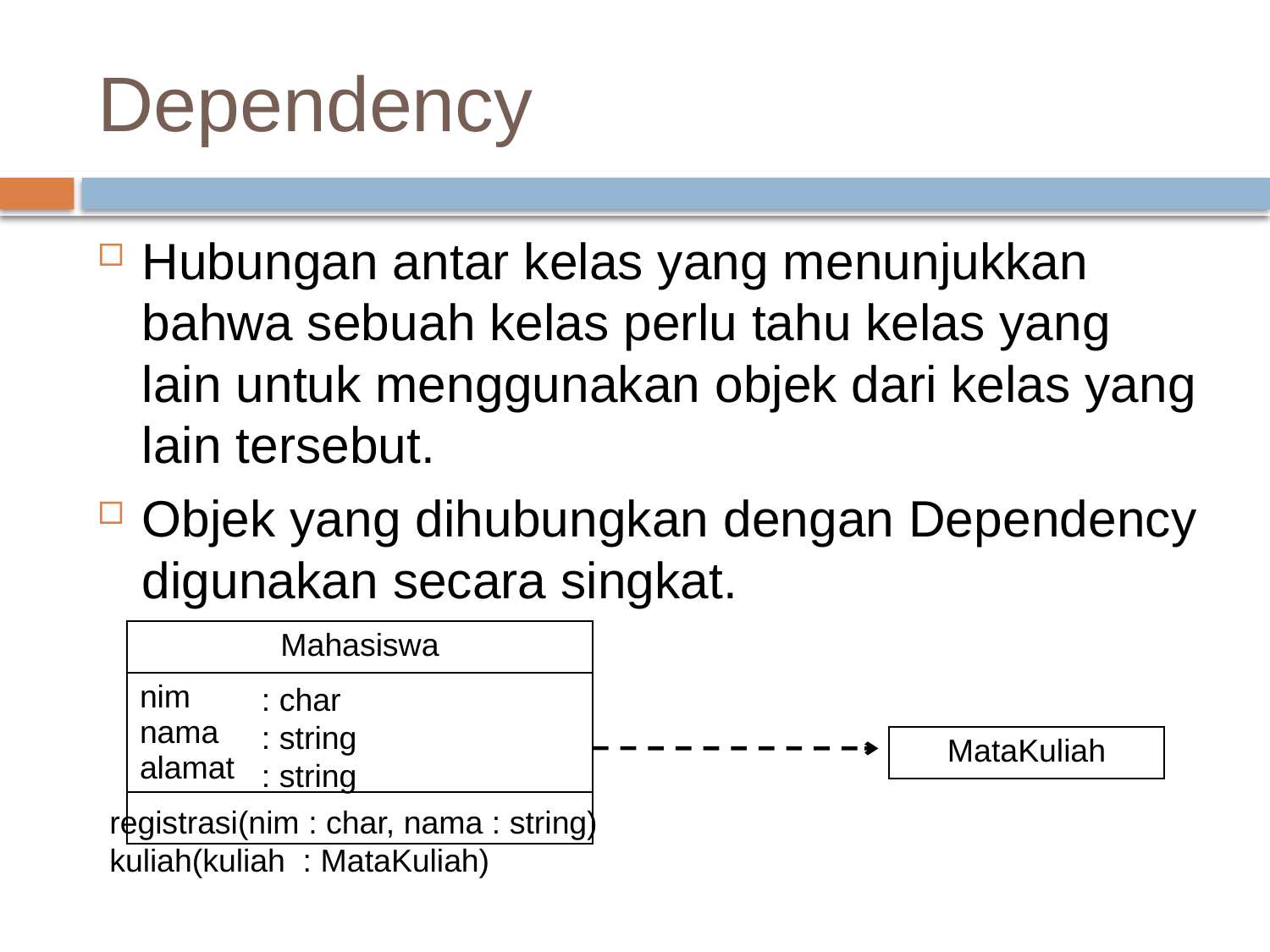

# Dependency
Hubungan antar kelas yang menunjukkan bahwa sebuah kelas perlu tahu kelas yang lain untuk menggunakan objek dari kelas yang lain tersebut.
Objek yang dihubungkan dengan Dependency digunakan secara singkat.
| Mahasiswa |
| --- |
| nim nama alamat |
|  |
: char
: string
: string
| MataKuliah |
| --- |
registrasi(nim : char, nama : string)
kuliah(kuliah  : MataKuliah)